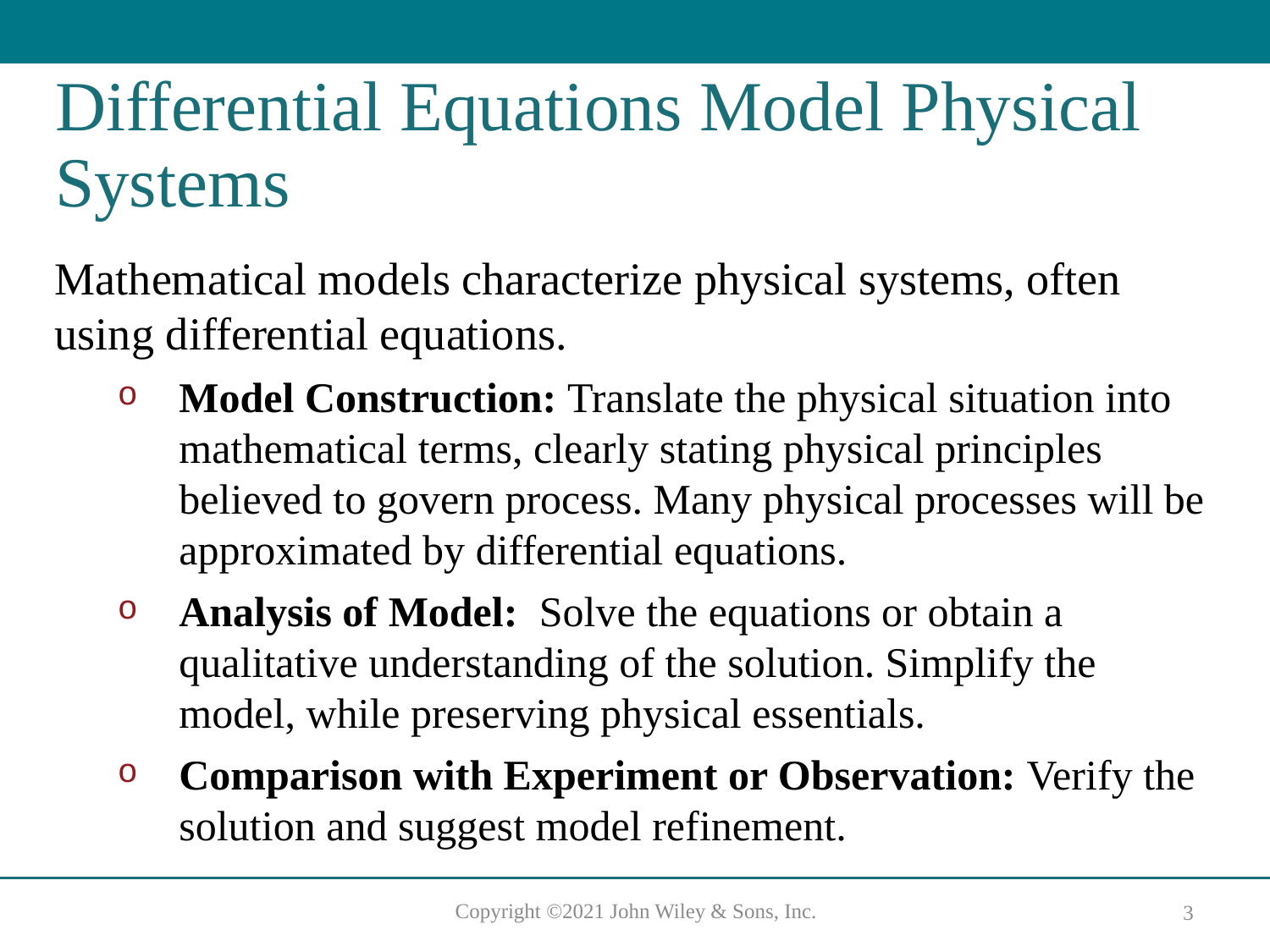

# Differential Equations Model Physical Systems
Mathematical models characterize physical systems, often using differential equations.
Model Construction: Translate the physical situation into mathematical terms, clearly stating physical principles believed to govern process. Many physical processes will be approximated by differential equations.
Analysis of Model:  Solve the equations or obtain a qualitative understanding of the solution. Simplify the  model, while preserving physical essentials.
Comparison with Experiment or Observation: Verify the solution and suggest model refinement.